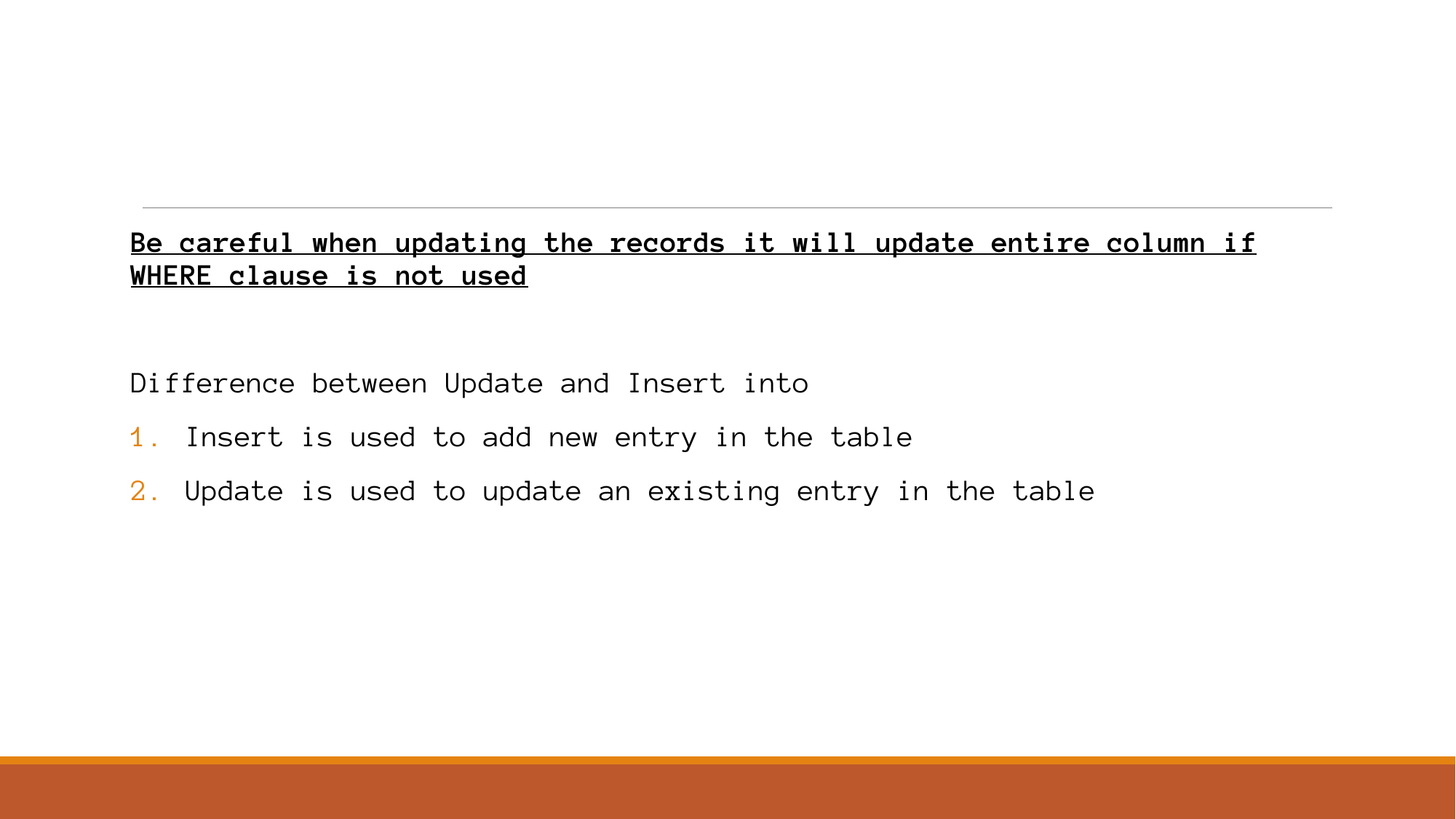

Be careful when updating the records it will update entire column if WHERE clause is not used

Difference between Update and Insert into
Insert is used to add new entry in the table
Update is used to update an existing entry in the table